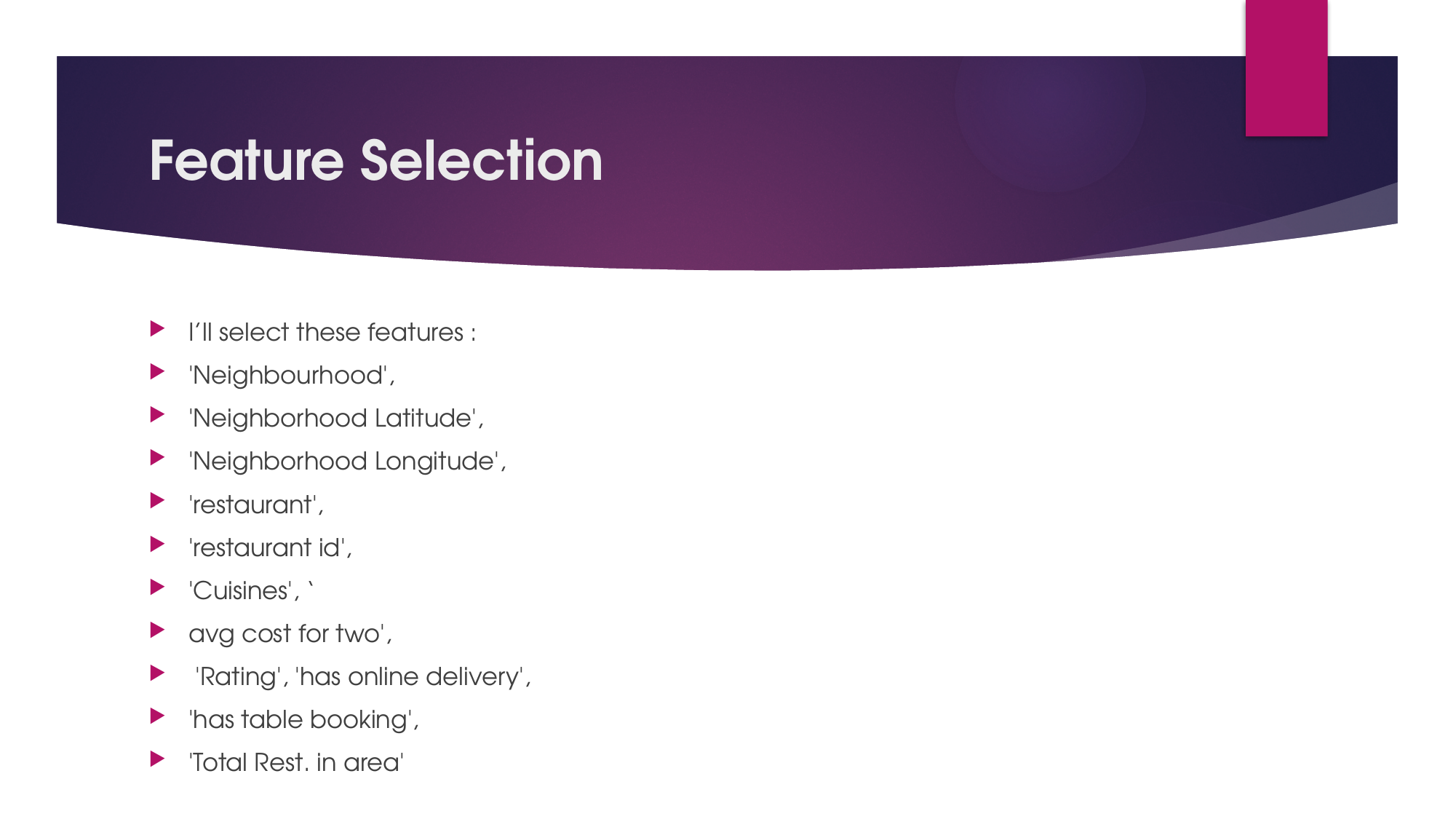

# Feature Selection
I’ll select these features :
'Neighbourhood',
'Neighborhood Latitude',
'Neighborhood Longitude',
'restaurant',
'restaurant id',
'Cuisines', ‘
avg cost for two',
 'Rating', 'has online delivery',
'has table booking',
'Total Rest. in area'